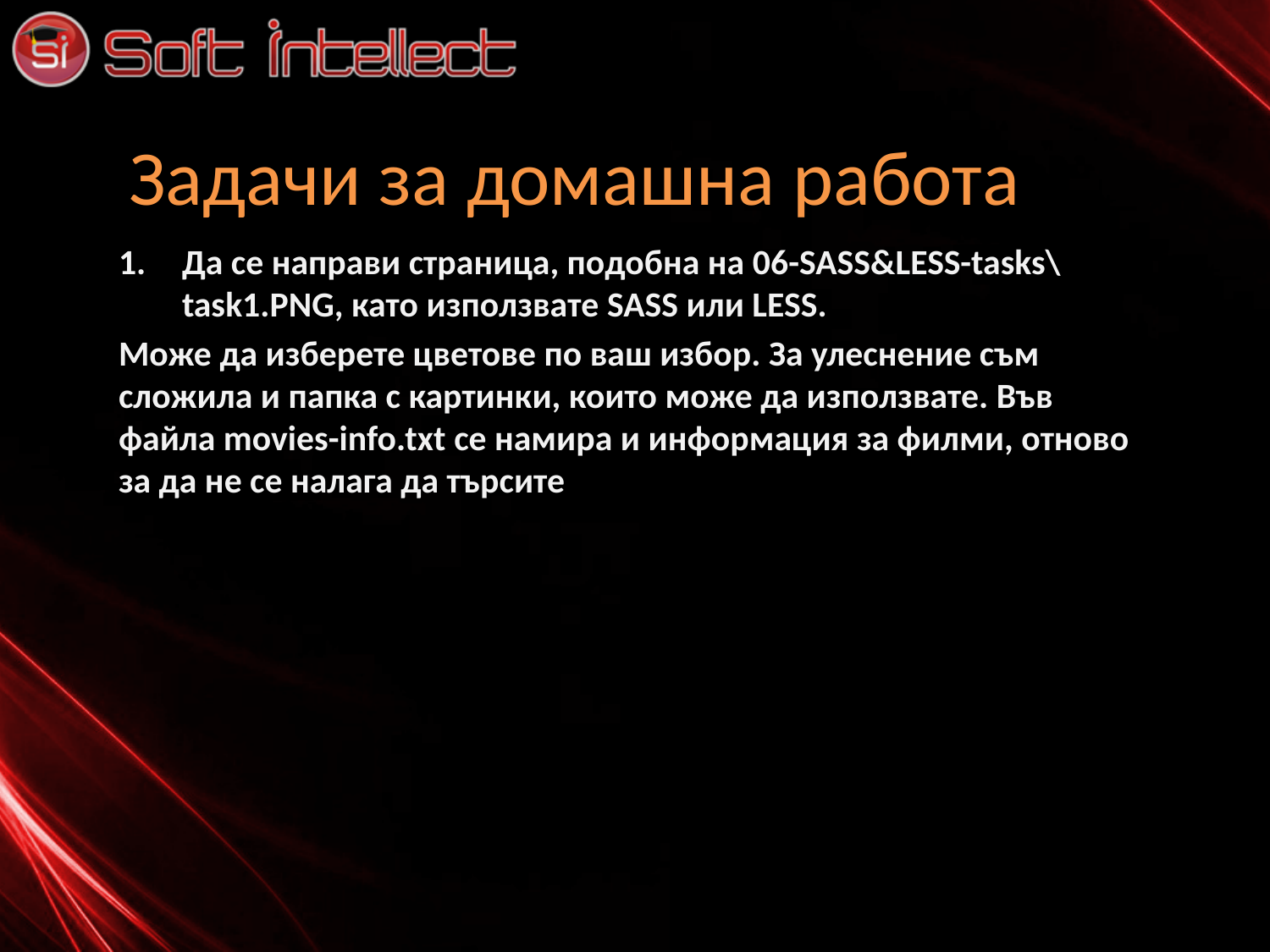

# Задачи за домашна работа
Да се направи страница, подобна на 06-SASS&LESS-tasks\task1.PNG, като използвате SASS или LESS.
Може да изберете цветове по ваш избор. За улеснение съм сложила и папка с картинки, които може да използвате. Във файла movies-info.txt се намира и информация за филми, отново за да не се налага да търсите